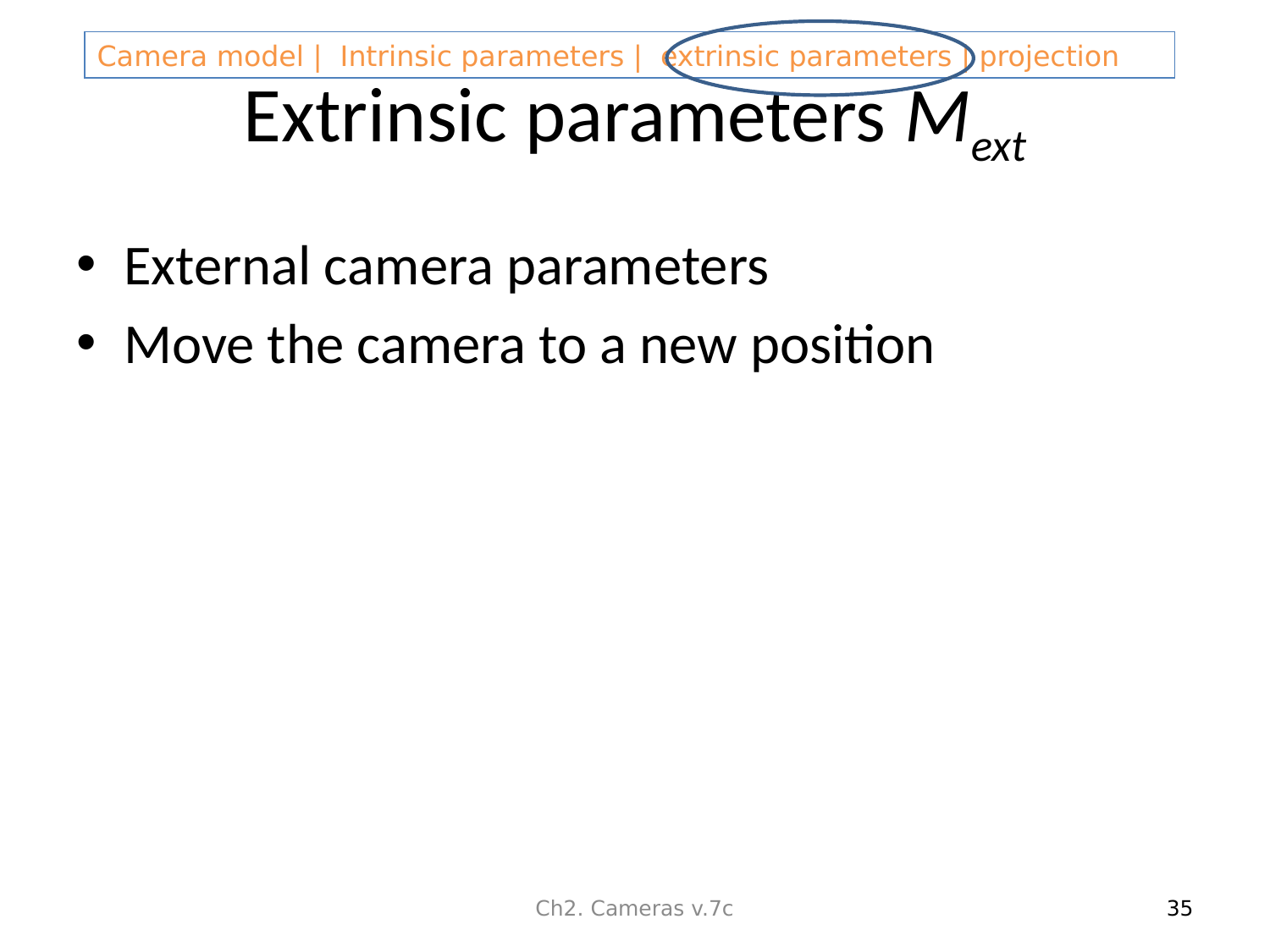

# Extrinsic parameters Mext
External camera parameters
Move the camera to a new position
Ch2. Cameras v.7c
35